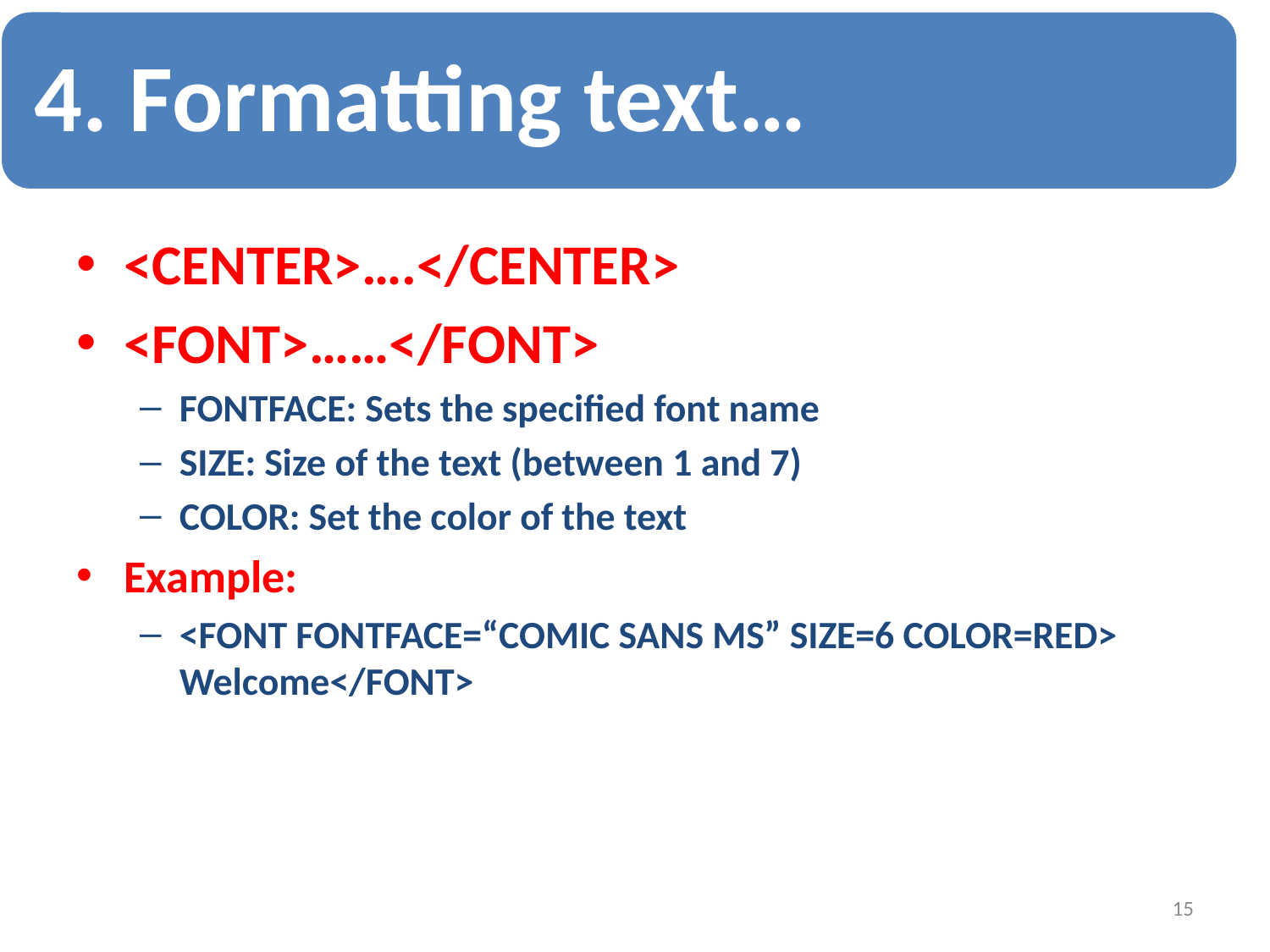

4. Formatting text…
<CENTER>….</CENTER>
<FONT>……</FONT>
FONTFACE: Sets the specified font name
SIZE: Size of the text (between 1 and 7)
COLOR: Set the color of the text
Example:
<FONT FONTFACE=“COMIC SANS MS” SIZE=6 COLOR=RED> Welcome</FONT>

15